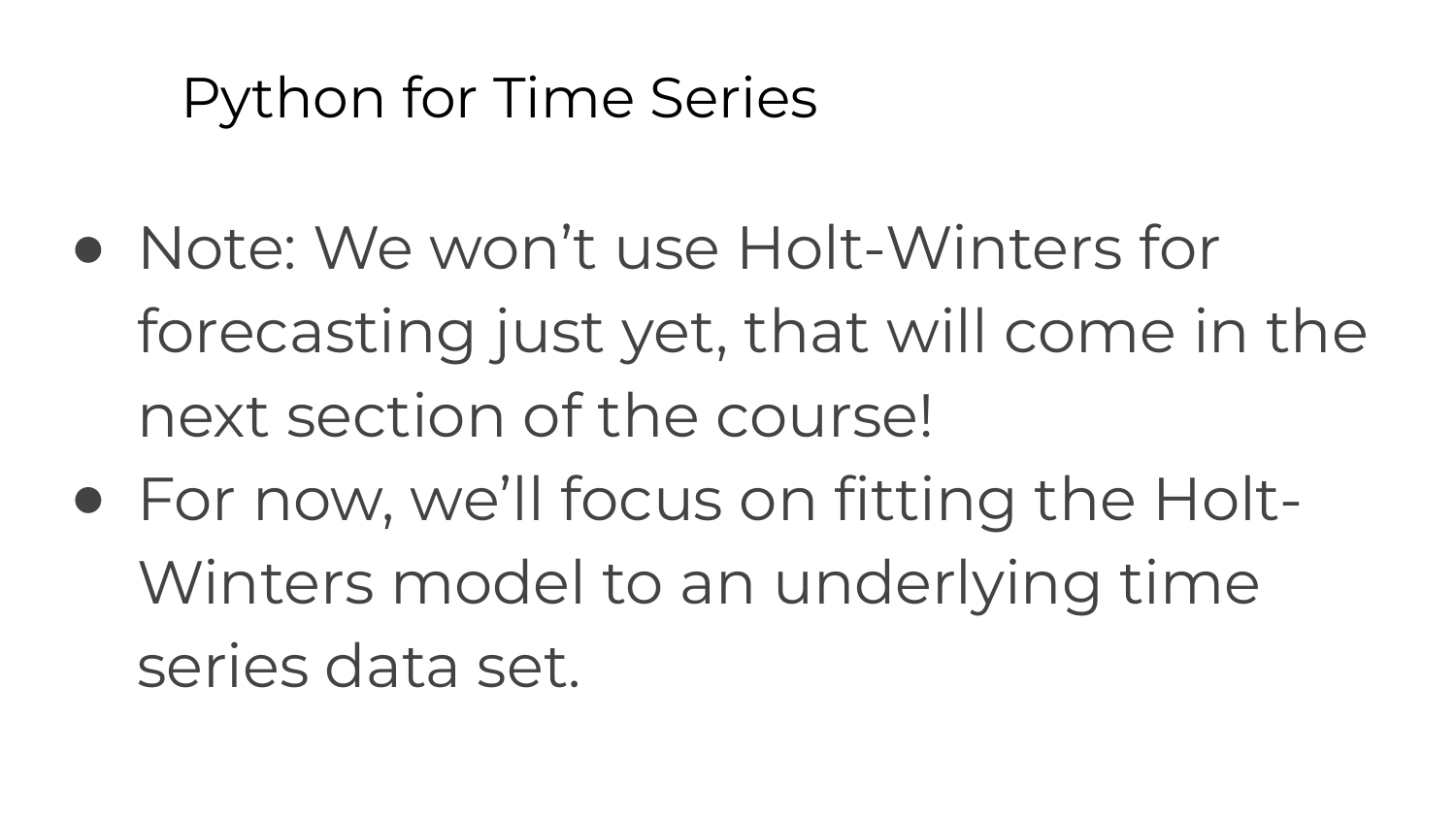

# Python for Time Series

Note: We won’t use Holt-Winters for forecasting just yet, that will come in the next section of the course!
For now, we’ll focus on fitting the Holt-Winters model to an underlying time series data set.